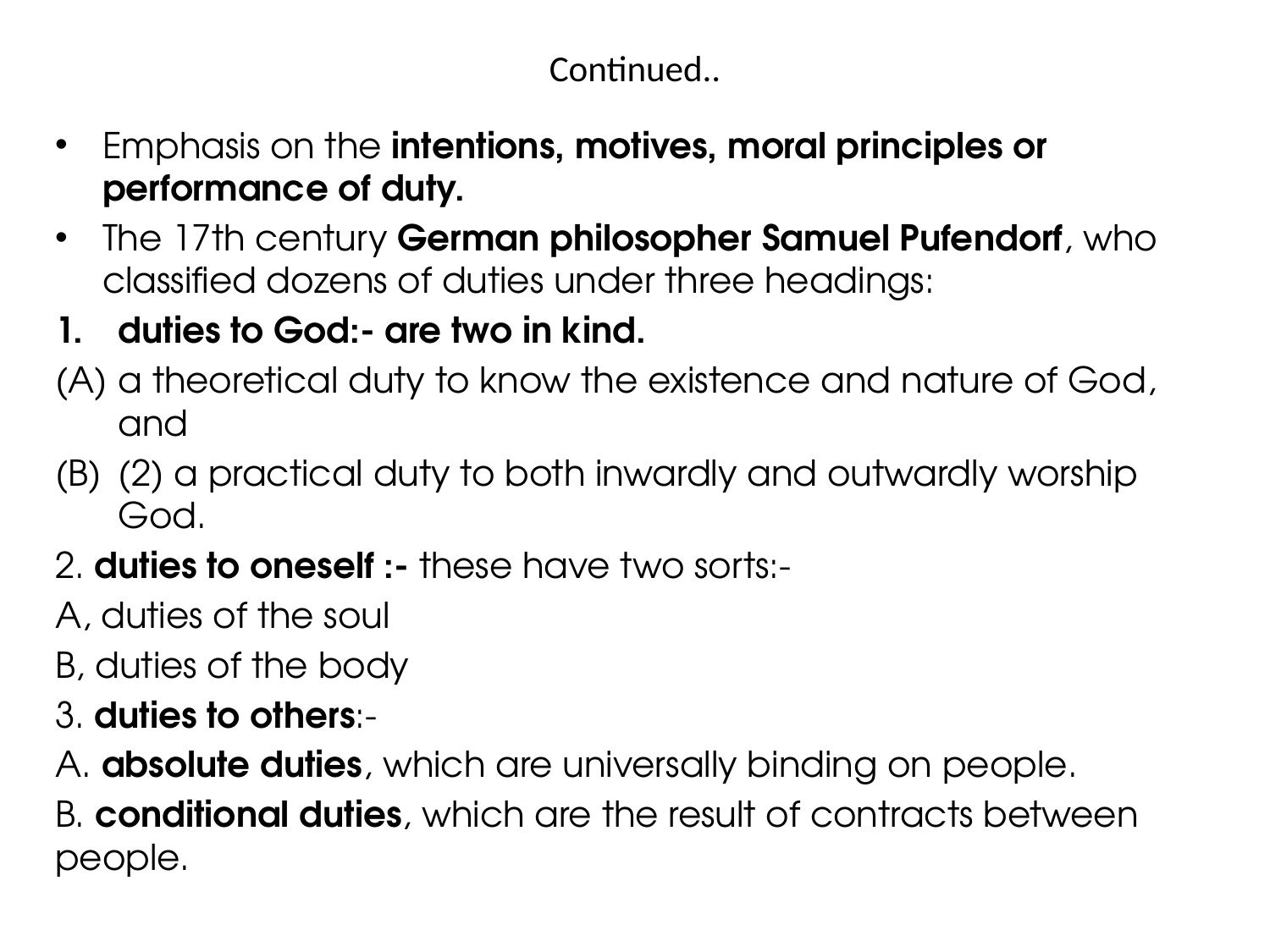

# Continued..
Emphasis on the intentions, motives, moral principles or performance of duty.
The 17th century German philosopher Samuel Pufendorf, who classified dozens of duties under three headings:
duties to God:- are two in kind.
a theoretical duty to know the existence and nature of God, and
(2) a practical duty to both inwardly and outwardly worship God.
2. duties to oneself :- these have two sorts:-
A, duties of the soul
B, duties of the body
3. duties to others:-
A. absolute duties, which are universally binding on people.
B. conditional duties, which are the result of contracts between people.